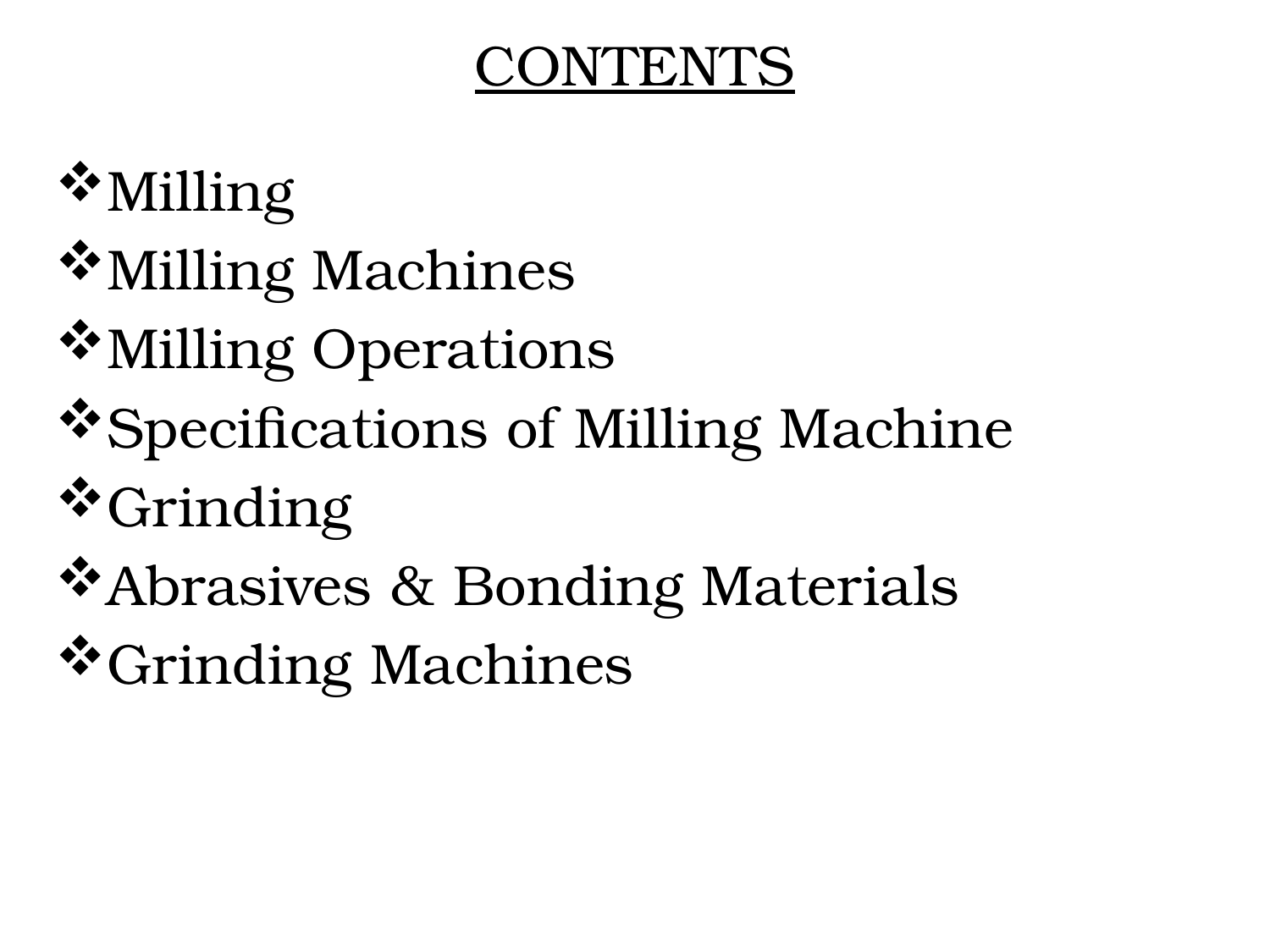

# CONTENTS
Milling
Milling Machines
Milling Operations
Specifications of Milling Machine
Grinding
Abrasives & Bonding Materials
Grinding Machines